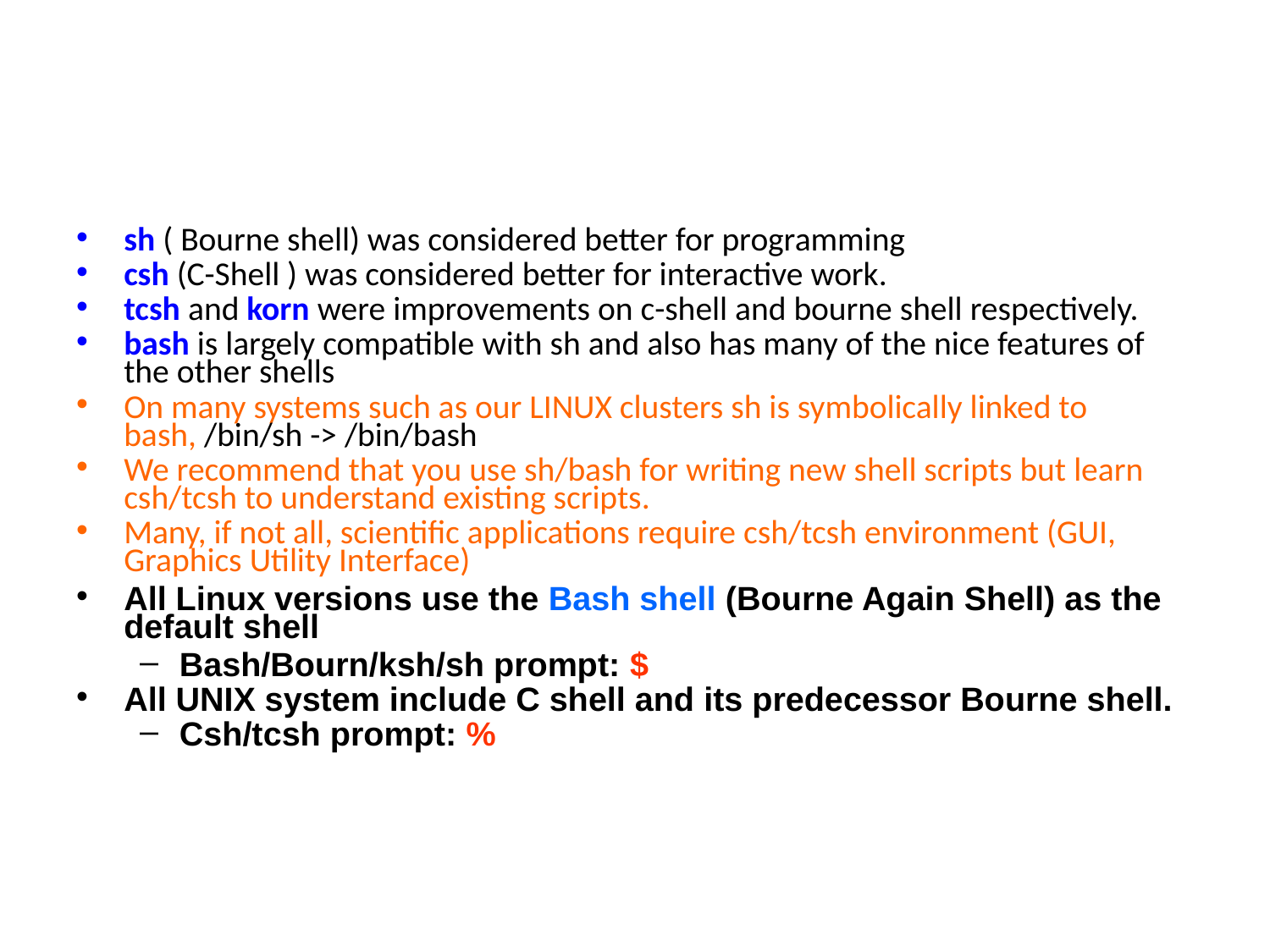

#
sh ( Bourne shell) was considered better for programming
csh (C-Shell ) was considered better for interactive work.
tcsh and korn were improvements on c-shell and bourne shell respectively.
bash is largely compatible with sh and also has many of the nice features of the other shells
On many systems such as our LINUX clusters sh is symbolically linked to bash, /bin/sh -> /bin/bash
We recommend that you use sh/bash for writing new shell scripts but learn csh/tcsh to understand existing scripts.
Many, if not all, scientific applications require csh/tcsh environment (GUI, Graphics Utility Interface)
All Linux versions use the Bash shell (Bourne Again Shell) as the default shell
Bash/Bourn/ksh/sh prompt: $
All UNIX system include C shell and its predecessor Bourne shell.
Csh/tcsh prompt: %